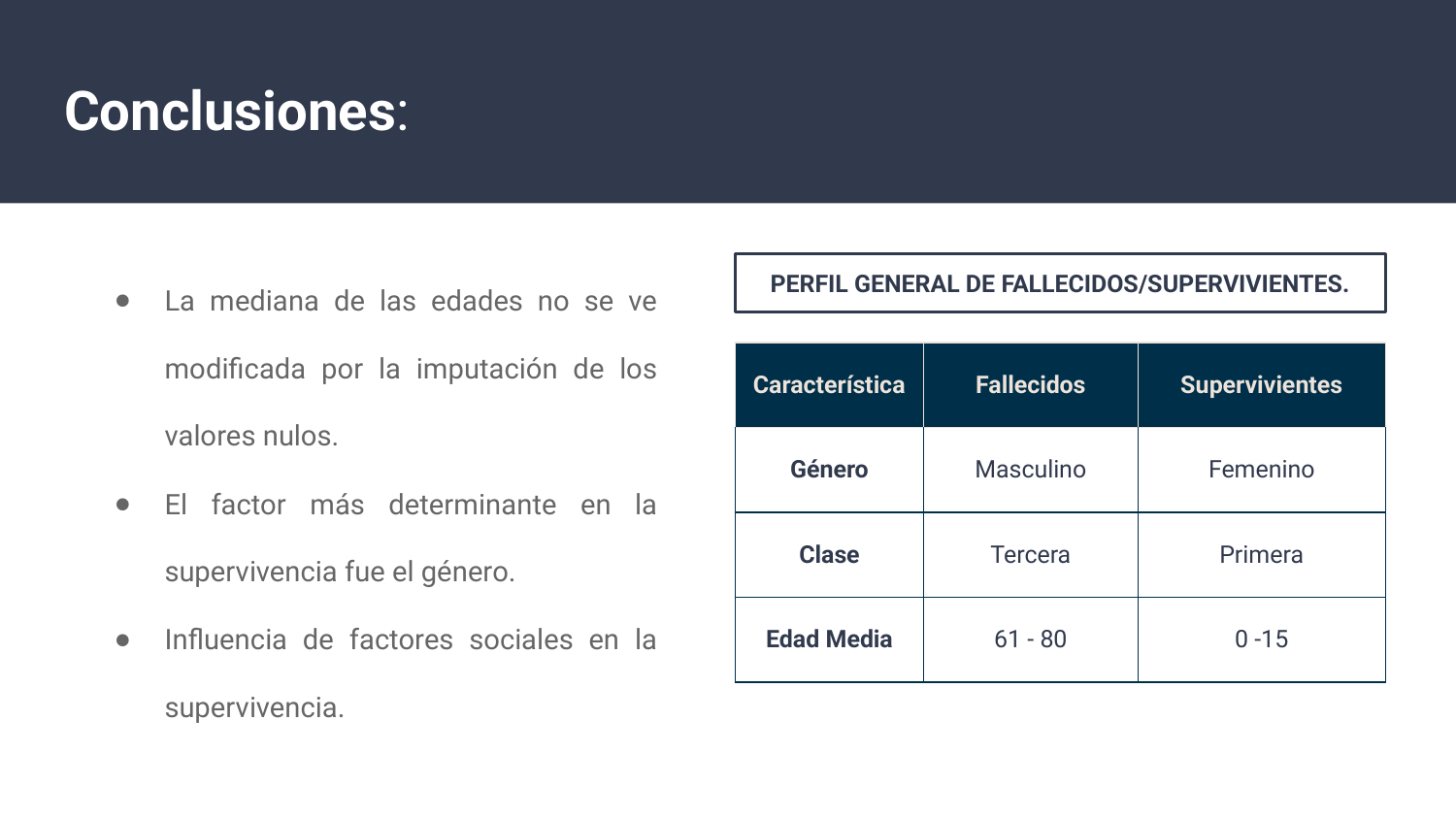

# Conclusiones:
La mediana de las edades no se ve modificada por la imputación de los valores nulos.
El factor más determinante en la supervivencia fue el género.
Influencia de factores sociales en la supervivencia.

PERFIL GENERAL DE FALLECIDOS/SUPERVIVIENTES.
| Característica | Fallecidos | Supervivientes |
| --- | --- | --- |
| Género | Masculino | Femenino |
| Clase | Tercera | Primera |
| Edad Media | 61 - 80 | 0 -15 |